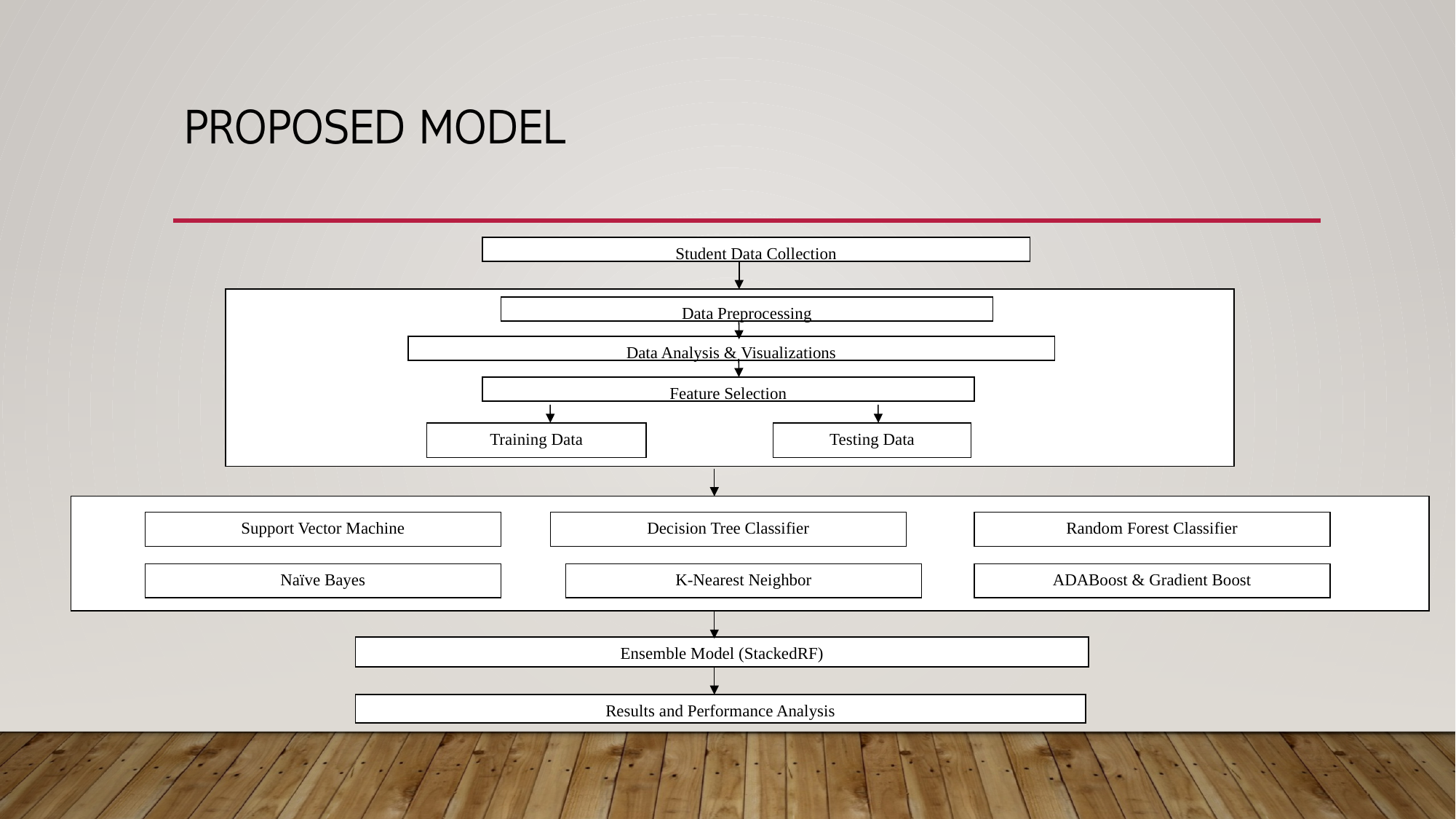

# Proposed model
Student Data Collection

Data Preprocessing
Data Analysis & Visualizations
Feature Selection
Training Data

Support Vector Machine
Decision Tree Classifier
Random Forest Classifier
Naïve Bayes
K-Nearest Neighbor
ADABoost & Gradient Boost
Ensemble Model (StackedRF)
Results and Performance Analysis
Testing Data